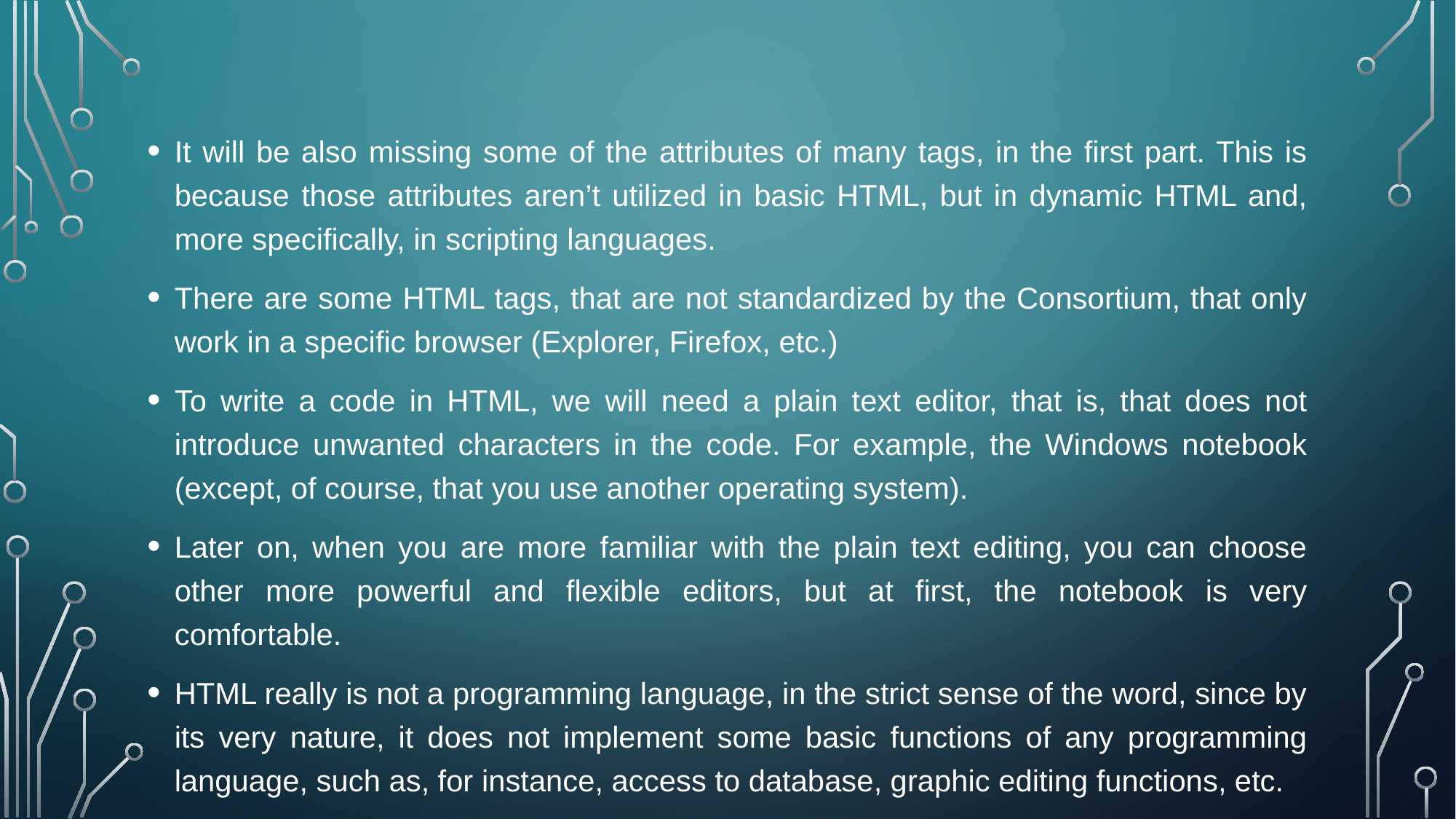

It will be also missing some of the attributes of many tags, in the first part. This is because those attributes aren’t utilized in basic HTML, but in dynamic HTML and, more specifically, in scripting languages.
There are some HTML tags, that are not standardized by the Consortium, that only work in a specific browser (Explorer, Firefox, etc.)
To write a code in HTML, we will need a plain text editor, that is, that does not introduce unwanted characters in the code. For example, the Windows notebook (except, of course, that you use another operating system).
Later on, when you are more familiar with the plain text editing, you can choose other more powerful and flexible editors, but at first, the notebook is very comfortable.
HTML really is not a programming language, in the strict sense of the word, since by its very nature, it does not implement some basic functions of any programming language, such as, for instance, access to database, graphic editing functions, etc.